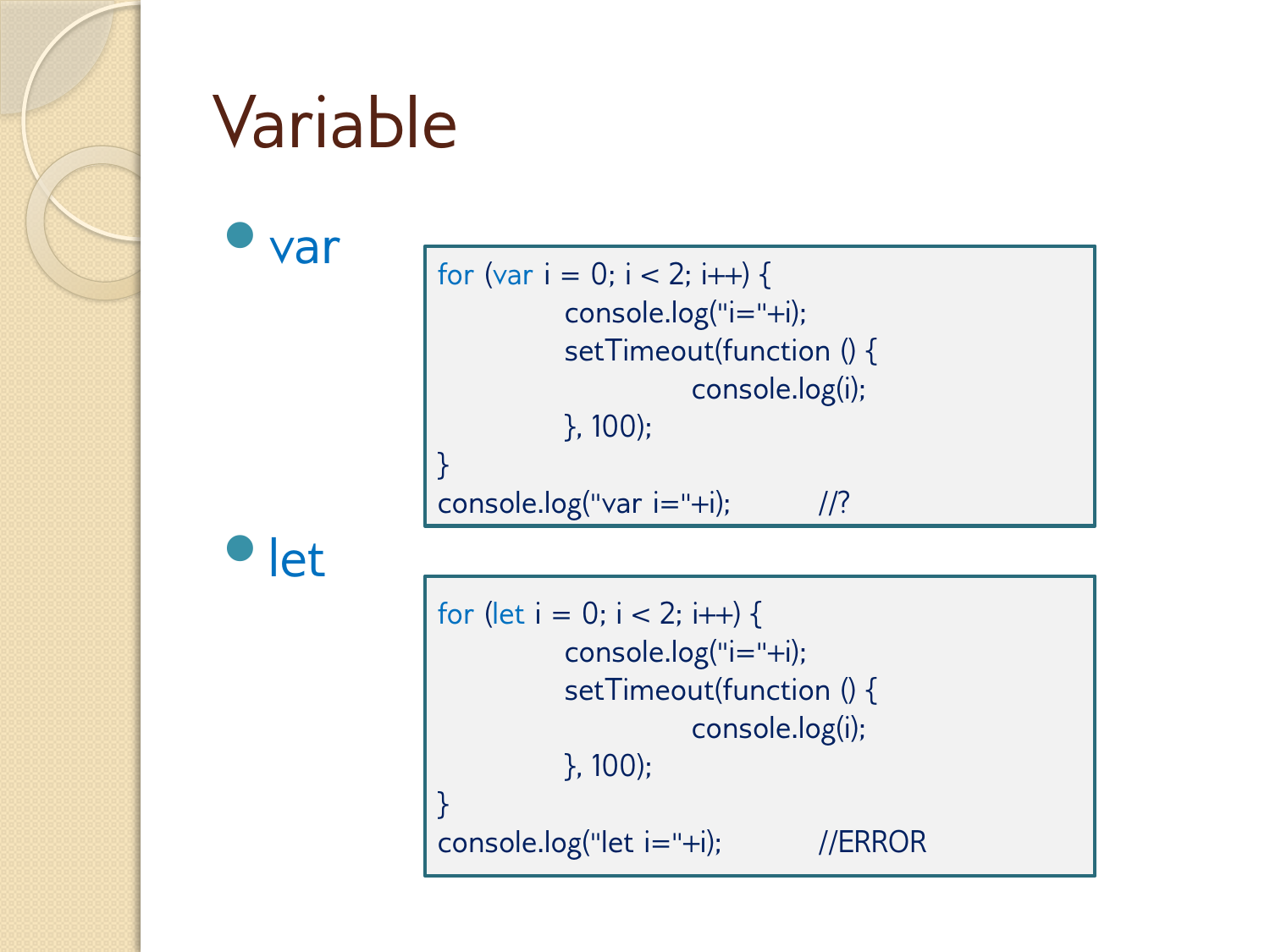

# Variable
var

let

for (var i = 0; i < 2; i++) {
	console.log("i="+i);
	setTimeout(function () {
		console.log(i);
	}, 100);
}
console.log("var i="+i);	//?
for (let i = 0; i < 2; i++) {
	console.log("i="+i);
	setTimeout(function () {
		console.log(i);
	}, 100);
}
console.log("let i="+i);	//ERROR